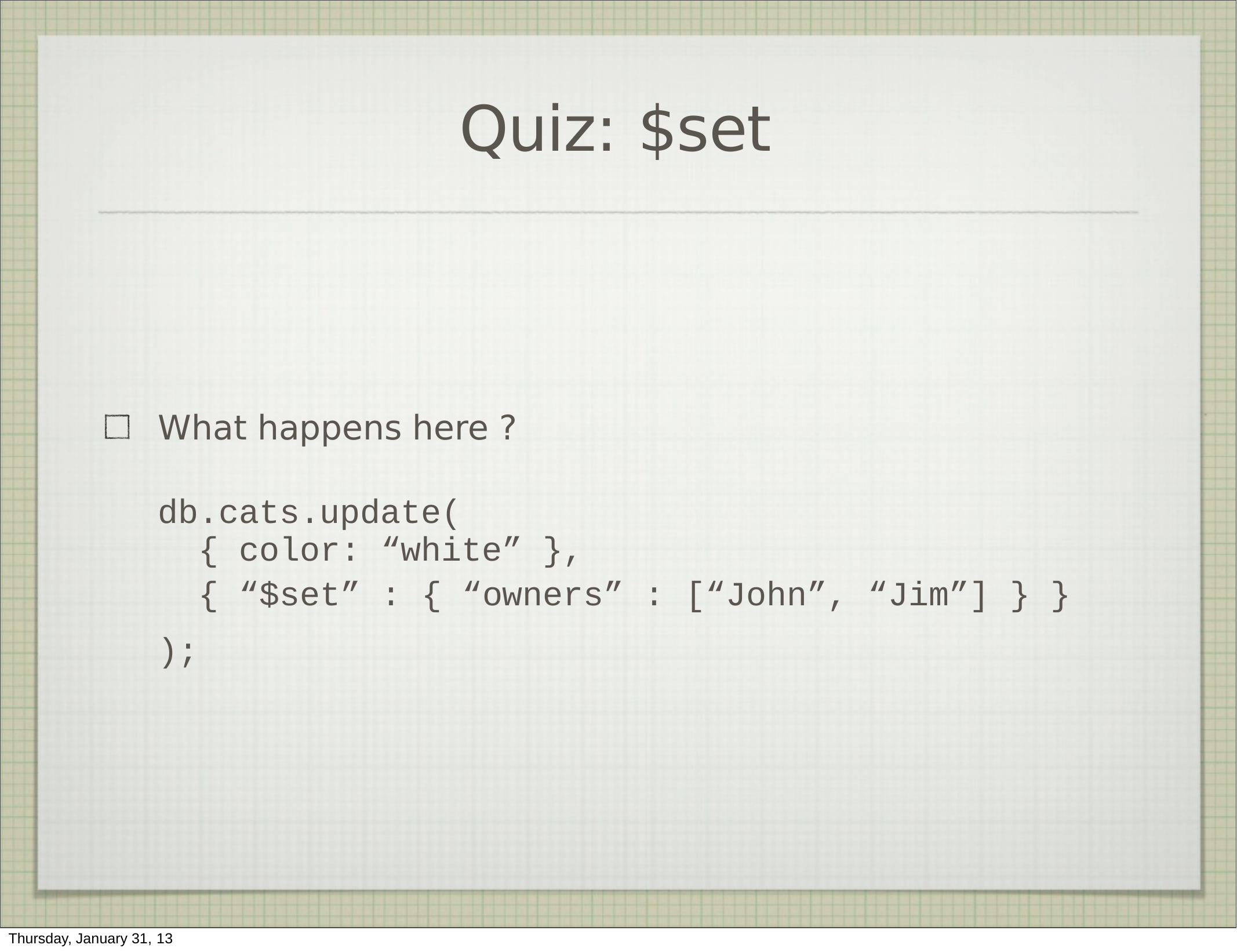

# Quiz: $set
What happens here ?

db.cats.update(

);

| { | color: “white” }, |  |  |  |  |
| --- | --- | --- | --- | --- | --- |
| { | “$set” : { “owners” : | [“John”, | “Jim”] | } | } |
Thursday, January 31, 13